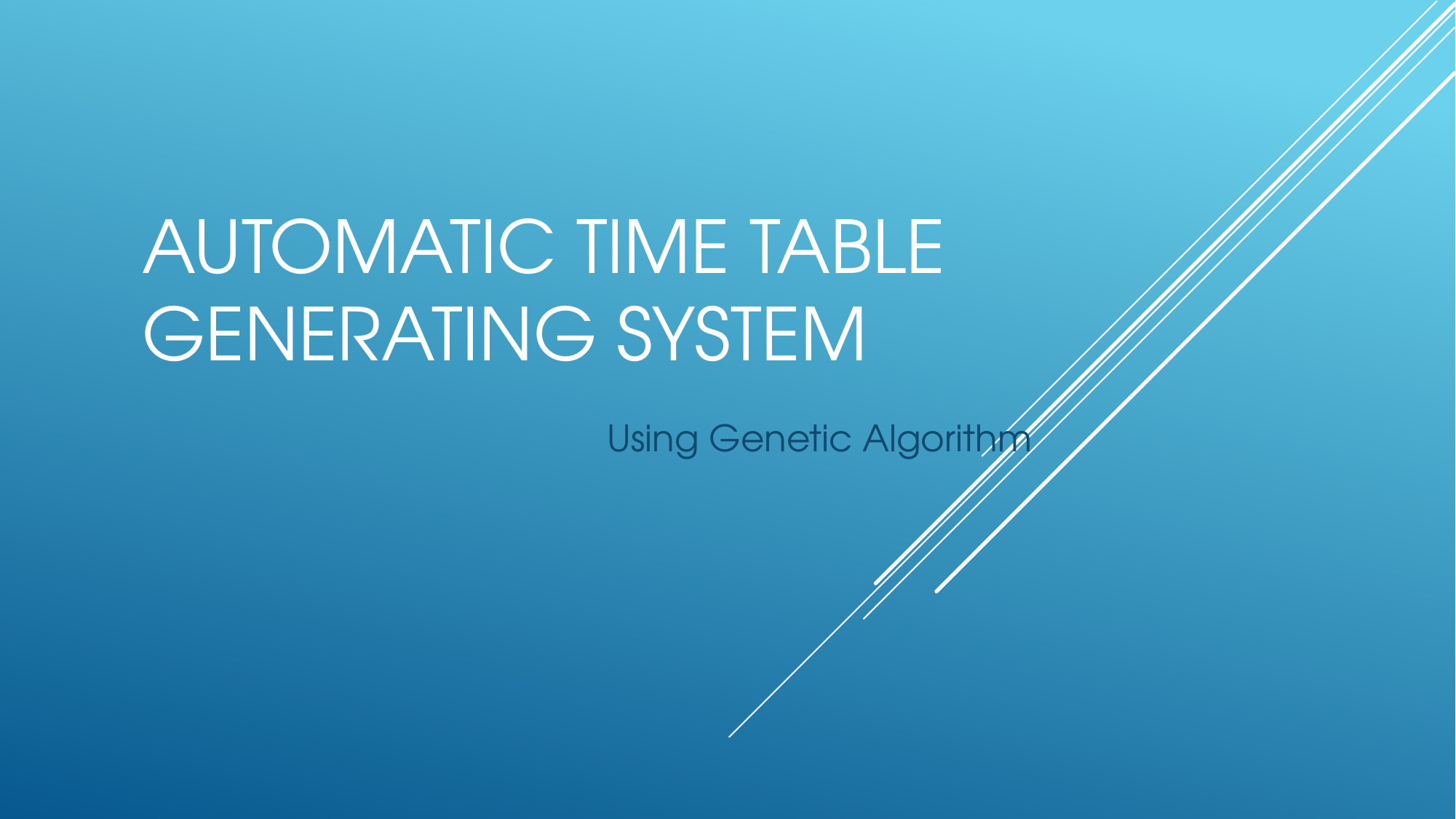

# Automatic time table generating system
Using Genetic Algorithm